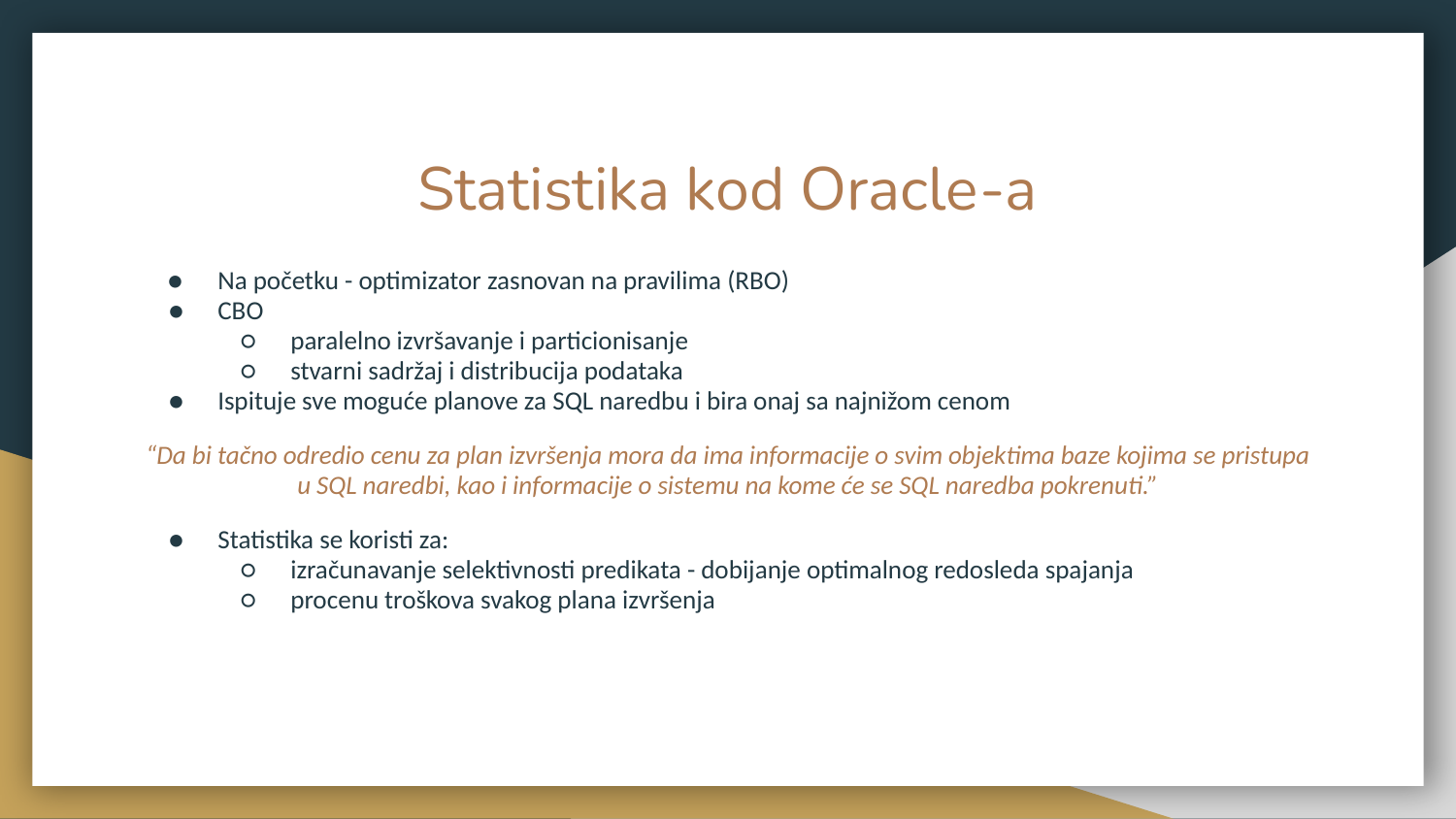

# Statistika kod Oracle-a
Na početku - optimizator zasnovan na pravilima (RBO)
CBO
paralelno izvršavanje i particionisanje
stvarni sadržaj i distribucija podataka
Ispituje sve moguće planove za SQL naredbu i bira onaj sa najnižom cenom
“Da bi tačno odredio cenu za plan izvršenja mora da ima informacije o svim objektima baze kojima se pristupa u SQL naredbi, kao i informacije o sistemu na kome će se SQL naredba pokrenuti.”
Statistika se koristi za:
izračunavanje selektivnosti predikata - dobijanje optimalnog redosleda spajanja
procenu troškova svakog plana izvršenja